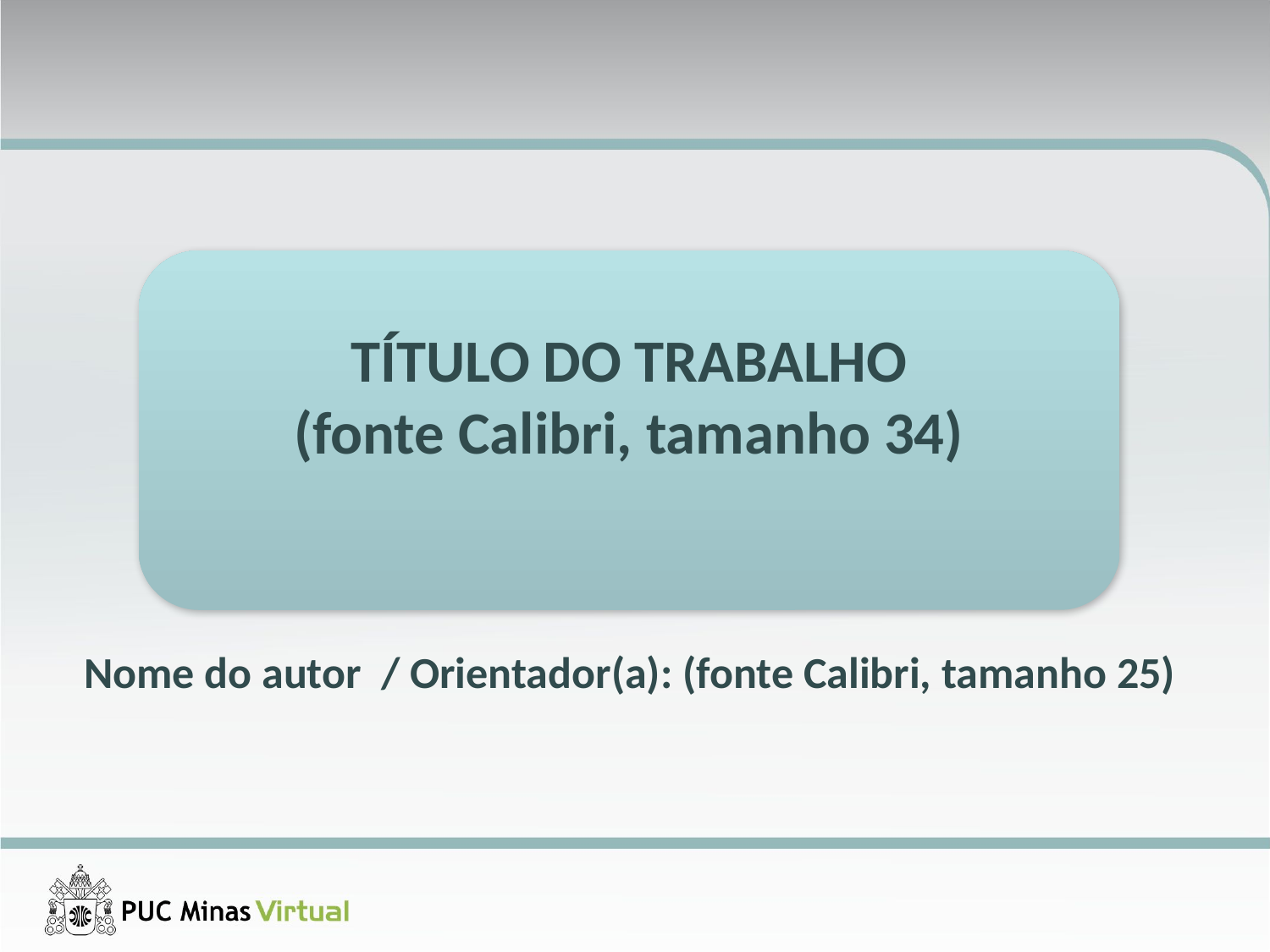

TÍTULO DO TRABALHO
(fonte Calibri, tamanho 34)

Nome do autor  / Orientador(a): (fonte Calibri, tamanho 25)